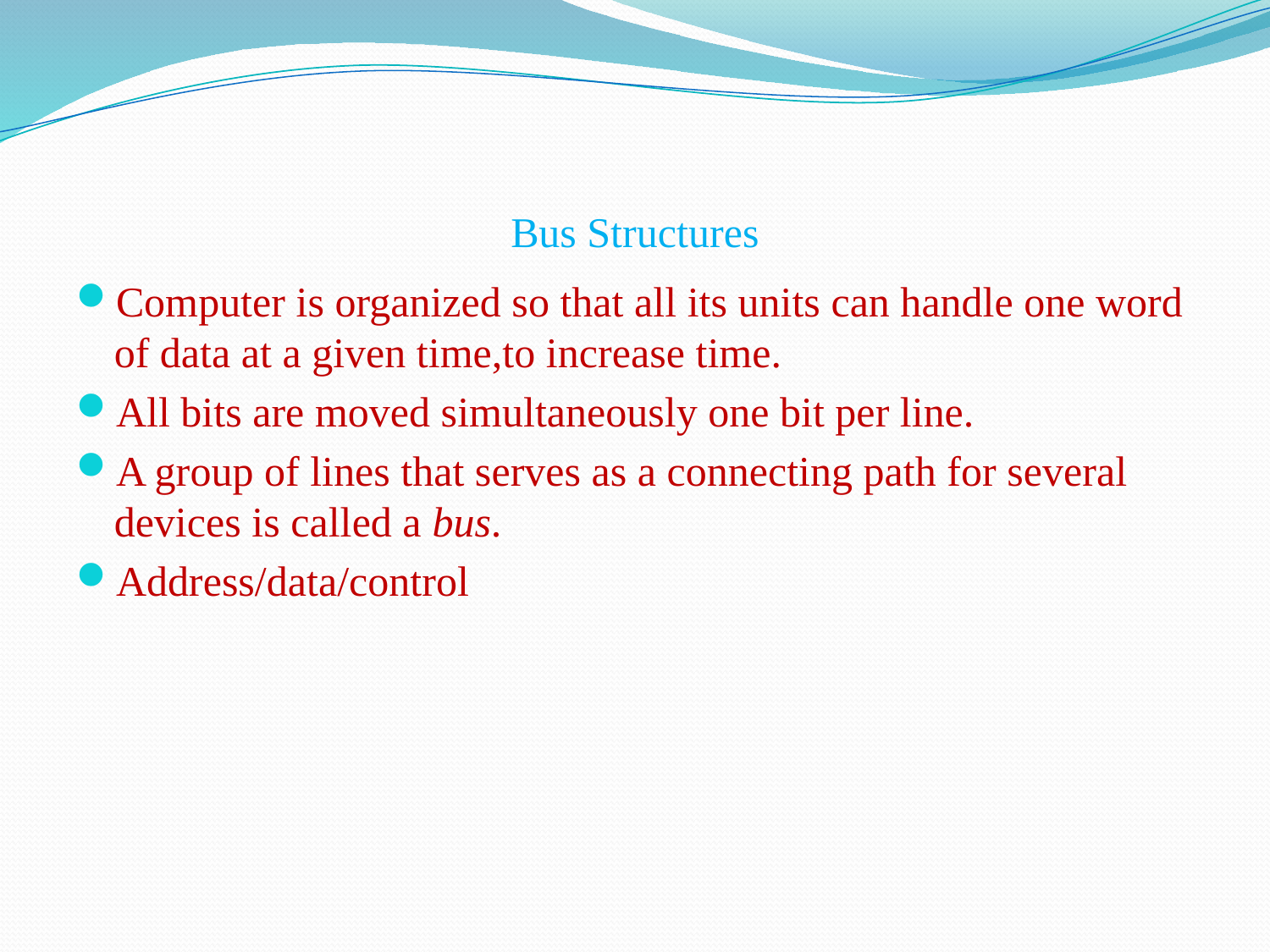

# Bus Structures
Computer is organized so that all its units can handle one word of data at a given time,to increase time.
All bits are moved simultaneously one bit per line.
A group of lines that serves as a connecting path for several devices is called a bus.
Address/data/control